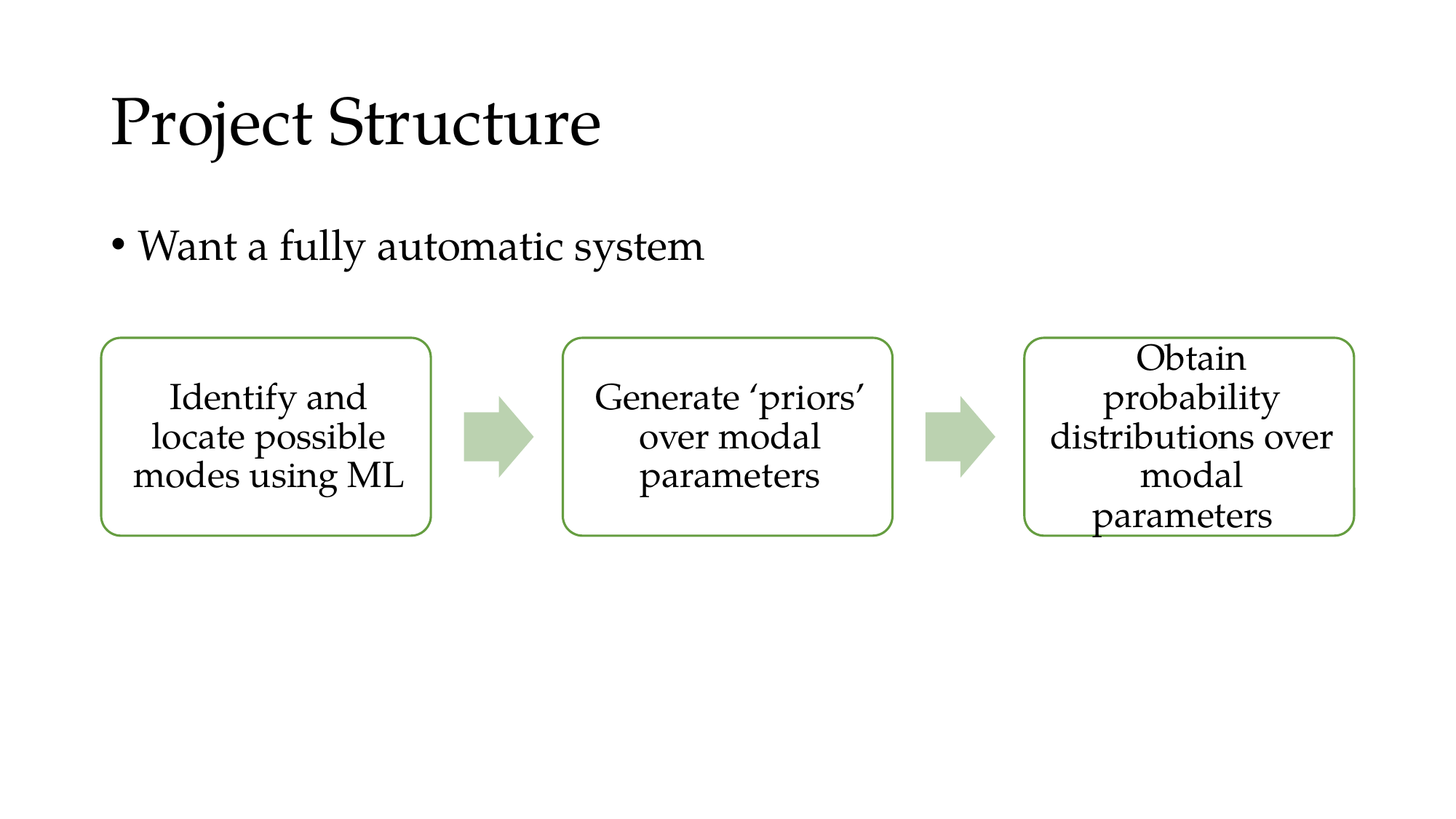

# Project Structure
Identify and locate possible modes using ML

Generate ‘priors’ over modal parameters

Obtain probability distributions over modal parameters
Want a fully automatic system